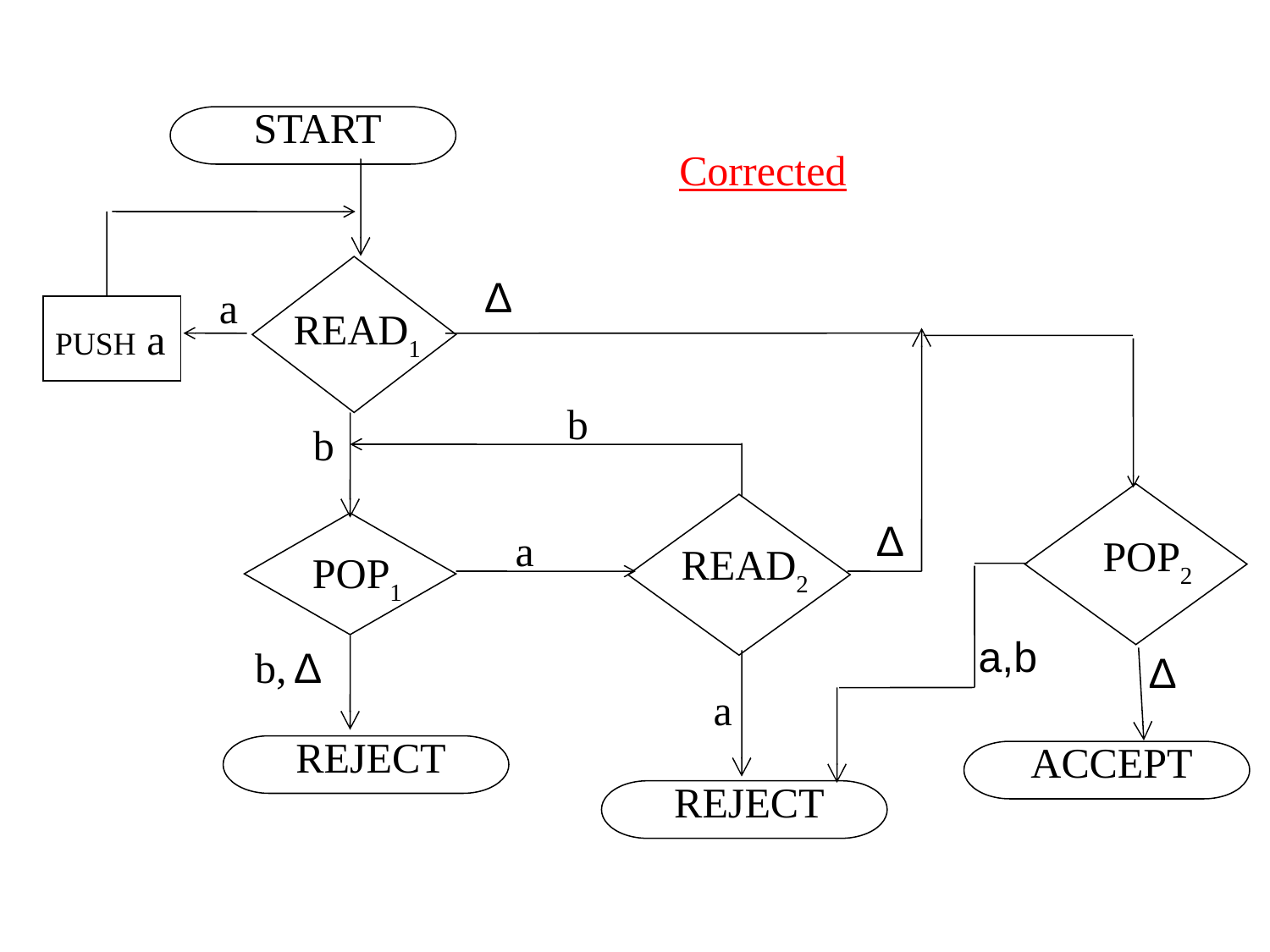

START

Corrected

∆
a

READ1

PUSH a

b
b

∆

a
POP2
READ2

POP1

a,b
b,
∆

∆

a

REJECT
ACCEPT

REJECT